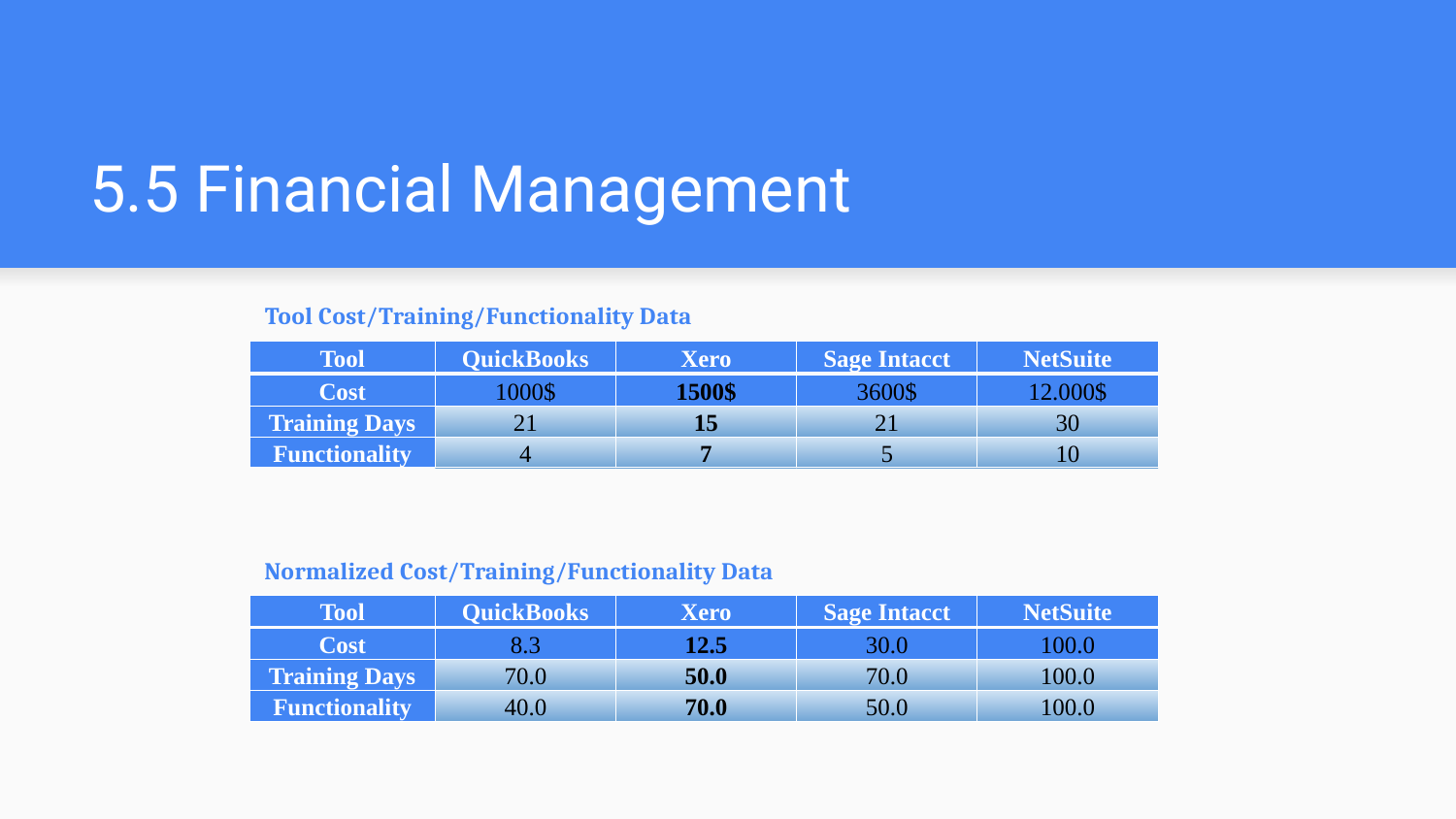

# 5.5 Financial Management
Tool Cost/Training/Functionality Data
| Tool | QuickBooks | Xero | Sage Intacct | NetSuite |
| --- | --- | --- | --- | --- |
| Cost | 1000$ | 1500$ | 3600$ | 12.000$ |
| --- | --- | --- | --- | --- |
| Training Days | 21 | 15 | 21 | 30 |
| Functionality | 4 | 7 | 5 | 10 |
Normalized Cost/Training/Functionality Data
| Tool | QuickBooks | Xero | Sage Intacct | NetSuite |
| --- | --- | --- | --- | --- |
| Cost | 8.3 | 12.5 | 30.0 | 100.0 |
| --- | --- | --- | --- | --- |
| Training Days | 70.0 | 50.0 | 70.0 | 100.0 |
| Functionality | 40.0 | 70.0 | 50.0 | 100.0 |